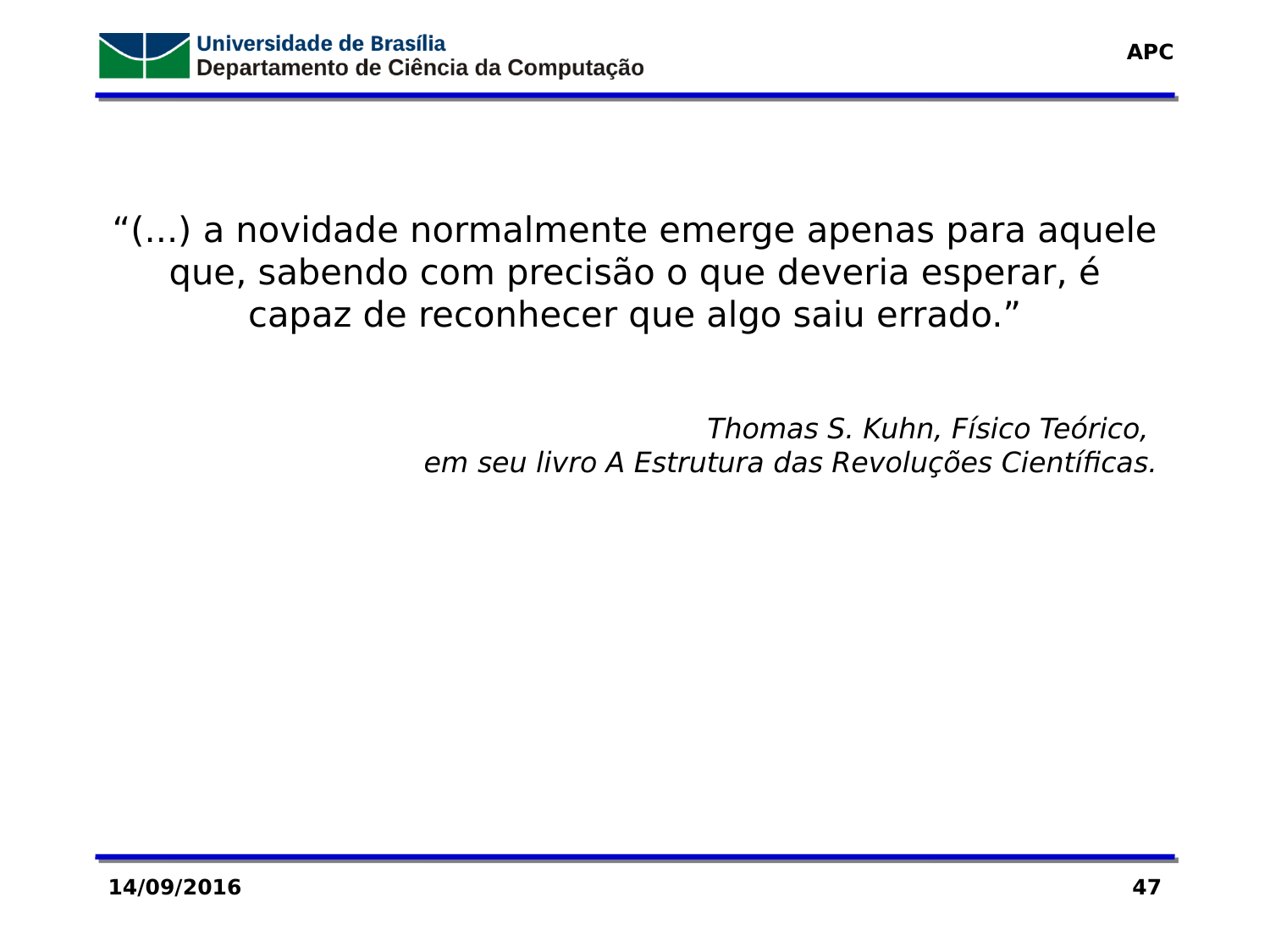

“(...) a novidade normalmente emerge apenas para aquele que, sabendo com precisão o que deveria esperar, é capaz de reconhecer que algo saiu errado.”

Thomas S. Kuhn, Físico Teórico,
em seu livro A Estrutura das Revoluções Científicas.
14/09/2016
47